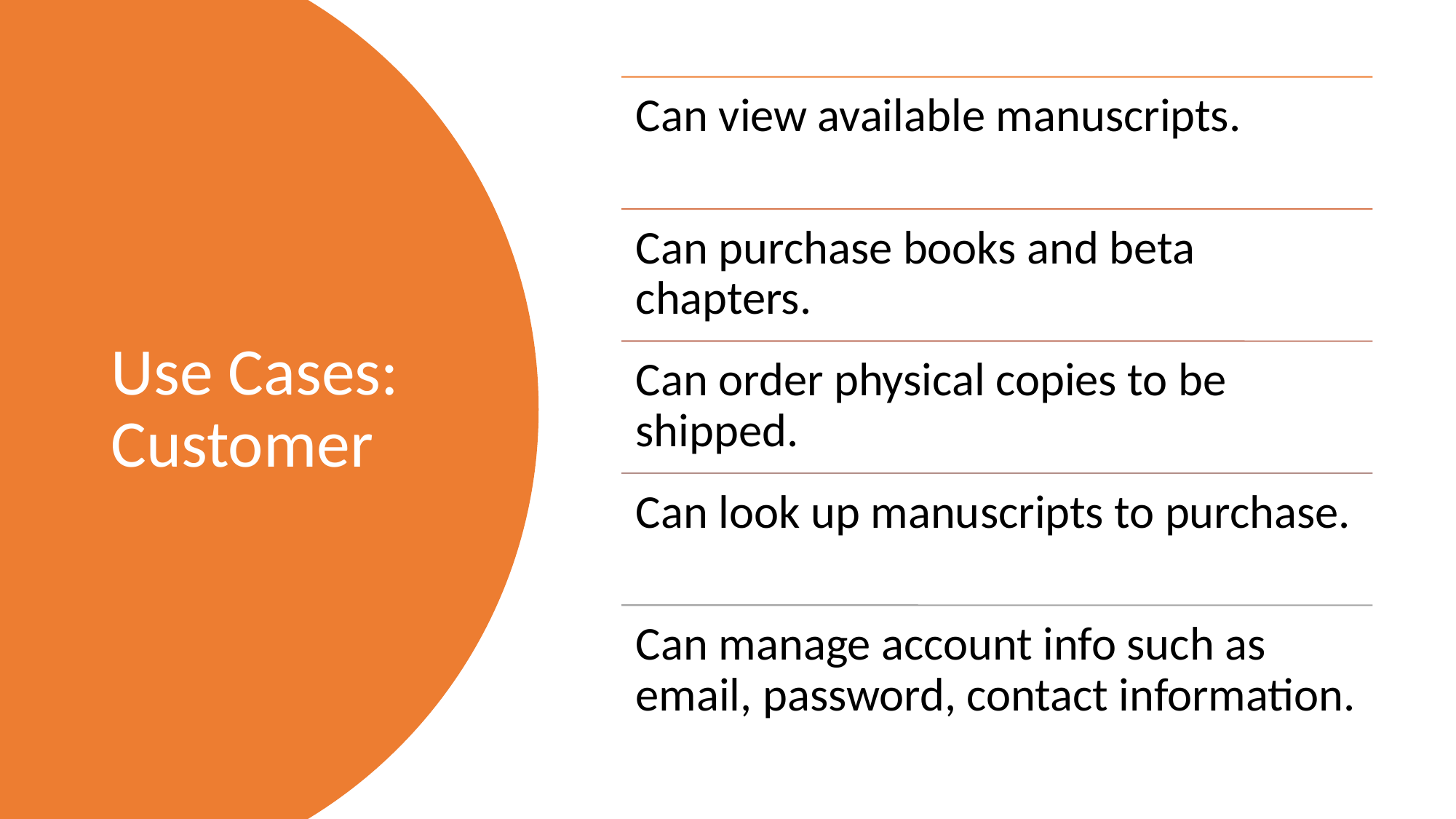

Can view available manuscripts.
Can purchase books and beta chapters.
Can order physical copies to be shipped.
Can look up manuscripts to purchase.
Can manage account info such as email, password, contact information.
# Use Cases: Customer